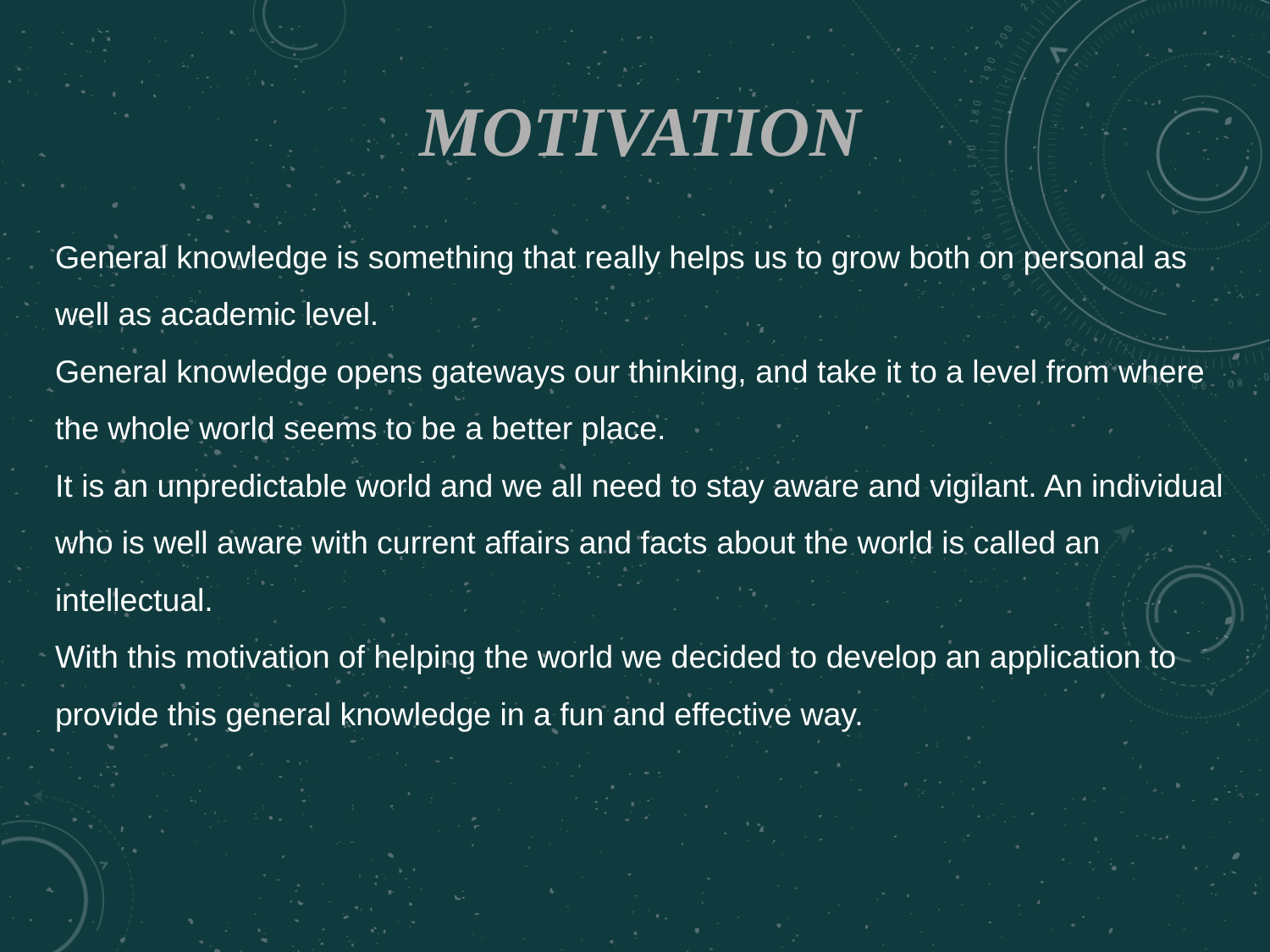

# MOTIVATION
General knowledge is something that really helps us to grow both on personal as well as academic level.
General knowledge opens gateways our thinking, and take it to a level from where the whole world seems to be a better place.
It is an unpredictable world and we all need to stay aware and vigilant. An individual who is well aware with current affairs and facts about the world is called an intellectual.
With this motivation of helping the world we decided to develop an application to provide this general knowledge in a fun and effective way.